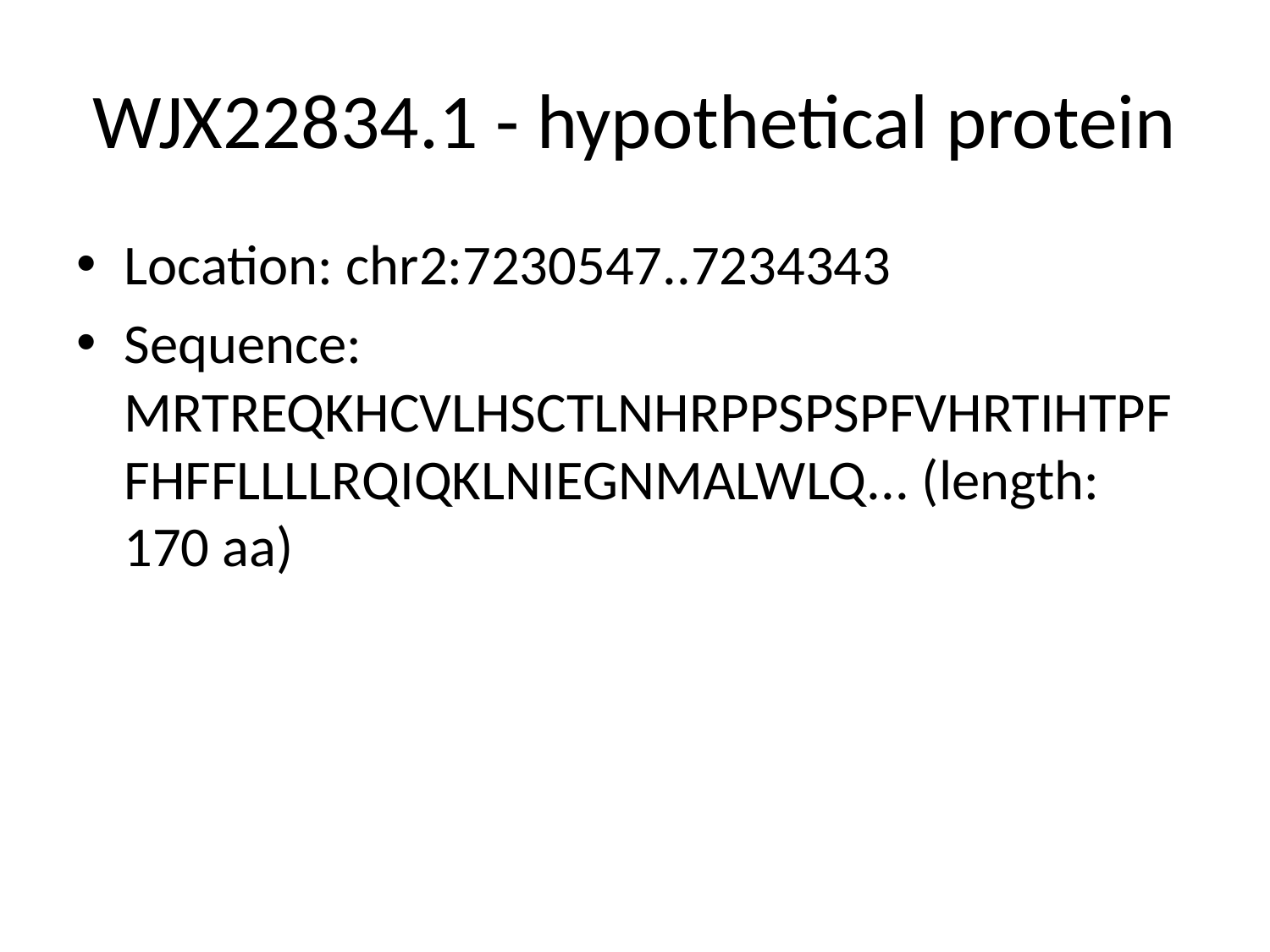

# WJX22834.1 - hypothetical protein
Location: chr2:7230547..7234343
Sequence: MRTREQKHCVLHSCTLNHRPPSPSPFVHRTIHTPFFHFFLLLLRQIQKLNIEGNMALWLQ... (length: 170 aa)